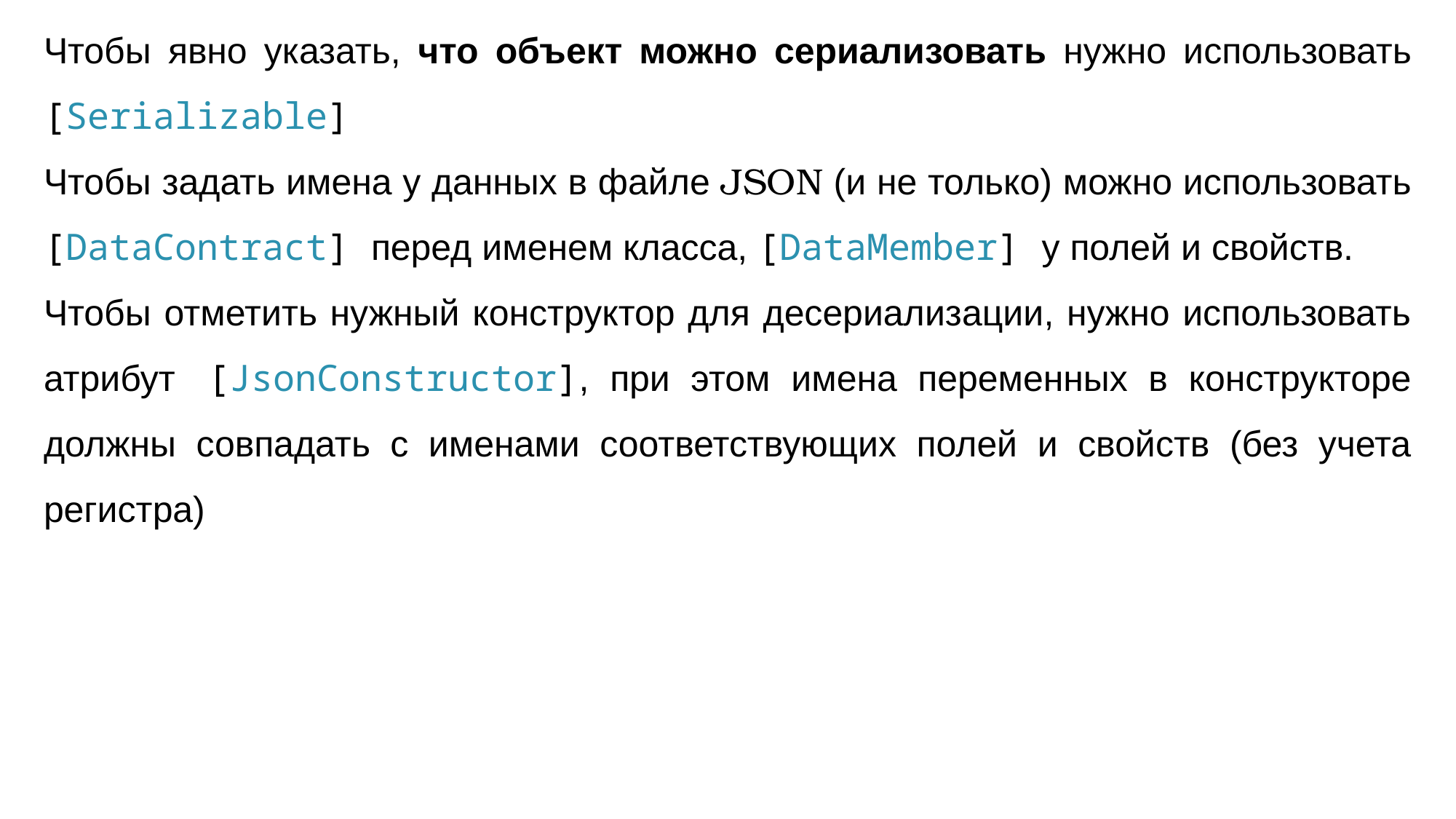

Чтобы явно указать, что объект можно сериализовать нужно использовать [Serializable]
Чтобы задать имена у данных в файле JSON (и не только) можно использовать [DataContract] перед именем класса, [DataMember] у полей и свойств.
Чтобы отметить нужный конструктор для десериализации, нужно использовать атрибут [JsonConstructor], при этом имена переменных в конструкторе должны совпадать с именами соответствующих полей и свойств (без учета регистра)